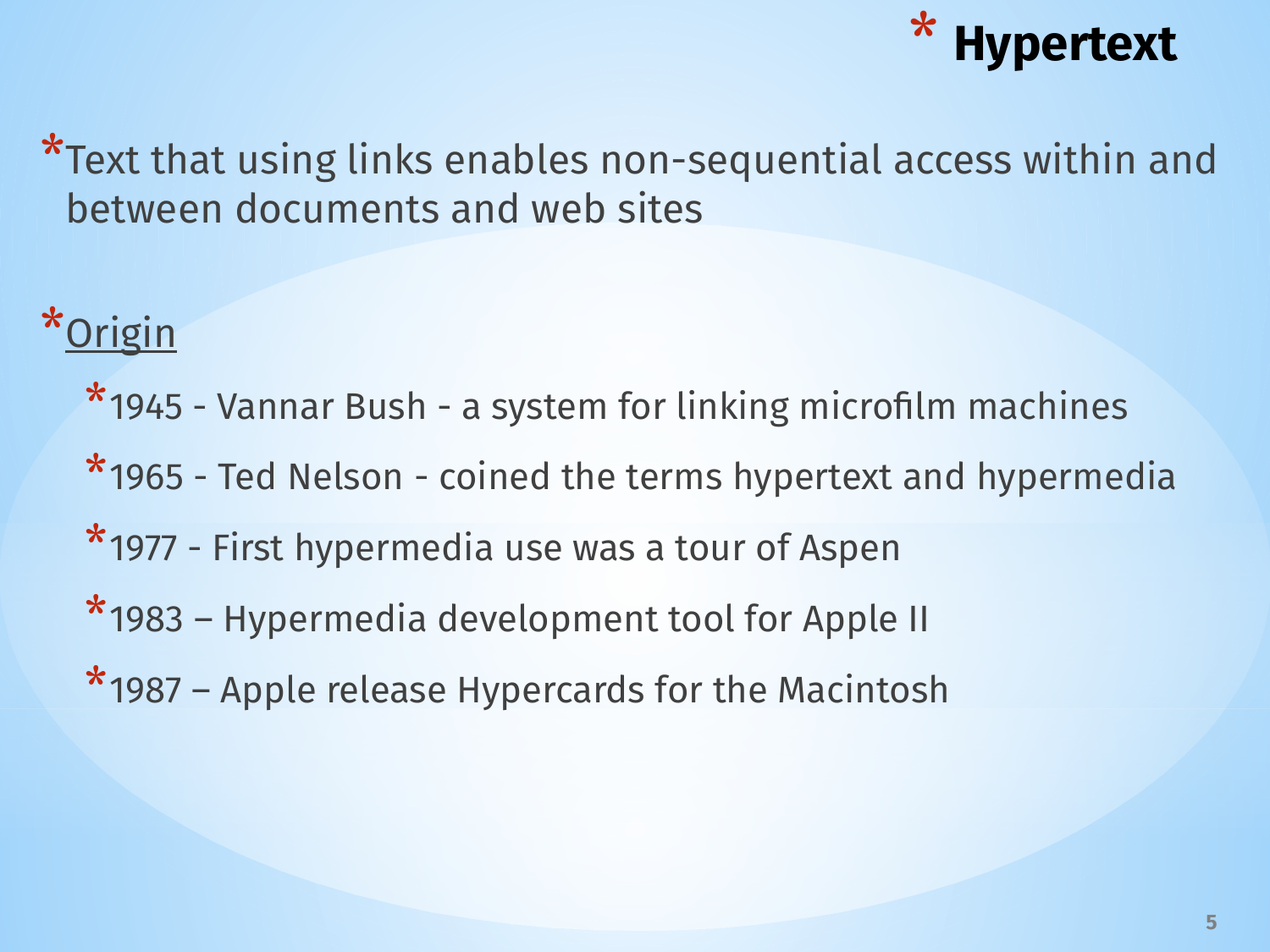

# Hypertext
Text that using links enables non-sequential access within and between documents and web sites

Origin
1945 - Vannar Bush - a system for linking microfilm machines
1965 - Ted Nelson - coined the terms hypertext and hypermedia
1977 - First hypermedia use was a tour of Aspen
1983 – Hypermedia development tool for Apple II
1987 – Apple release Hypercards for the Macintosh
5